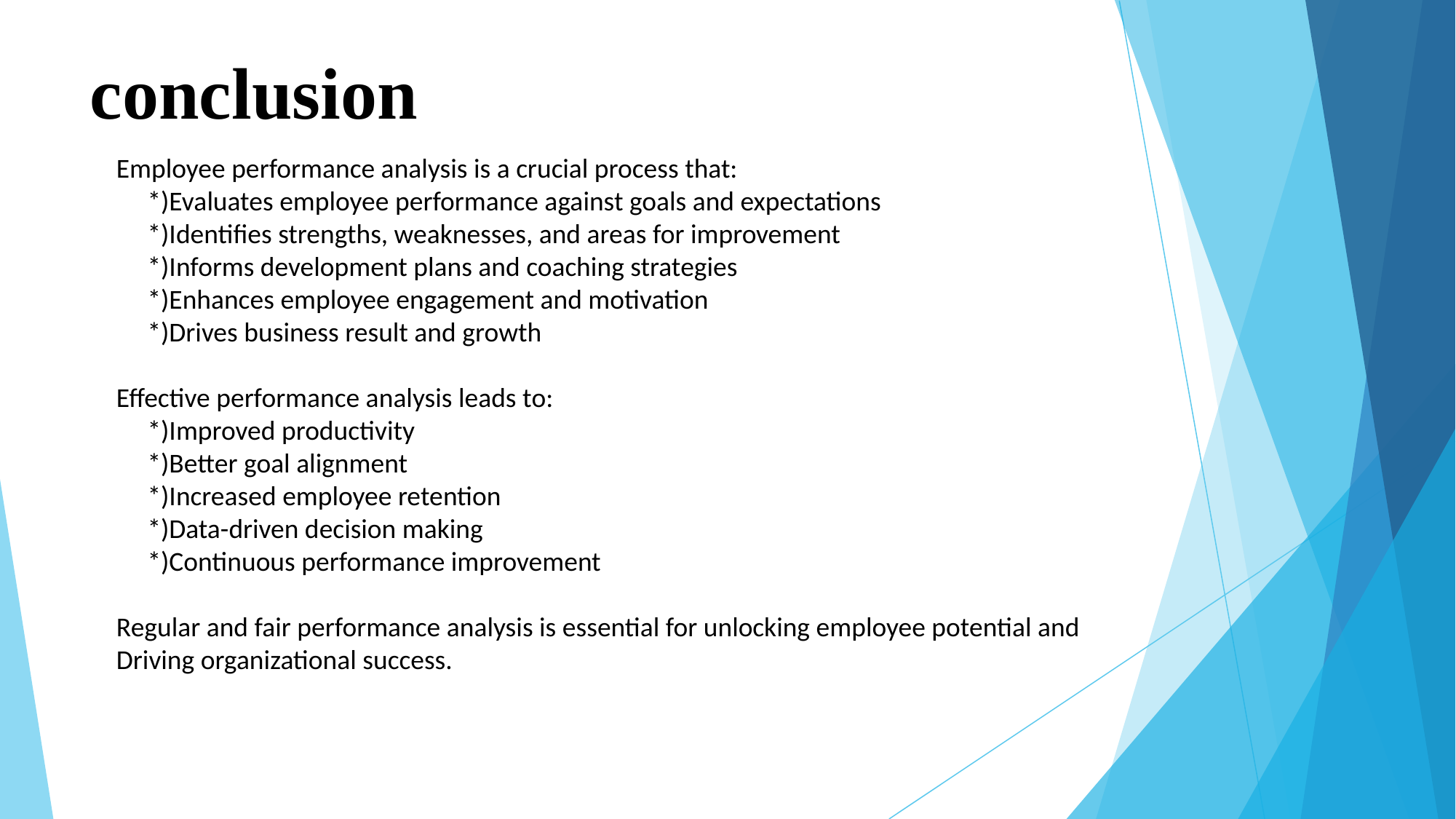

# conclusion
Employee performance analysis is a crucial process that:
     *)Evaluates employee performance against goals and expectations
     *)Identifies strengths, weaknesses, and areas for improvement
     *)Informs development plans and coaching strategies
     *)Enhances employee engagement and motivation
     *)Drives business result and growth

Effective performance analysis leads to:
     *)Improved productivity
     *)Better goal alignment
     *)Increased employee retention
     *)Data-driven decision making
     *)Continuous performance improvement

Regular and fair performance analysis is essential for unlocking employee potential and
Driving organizational success.